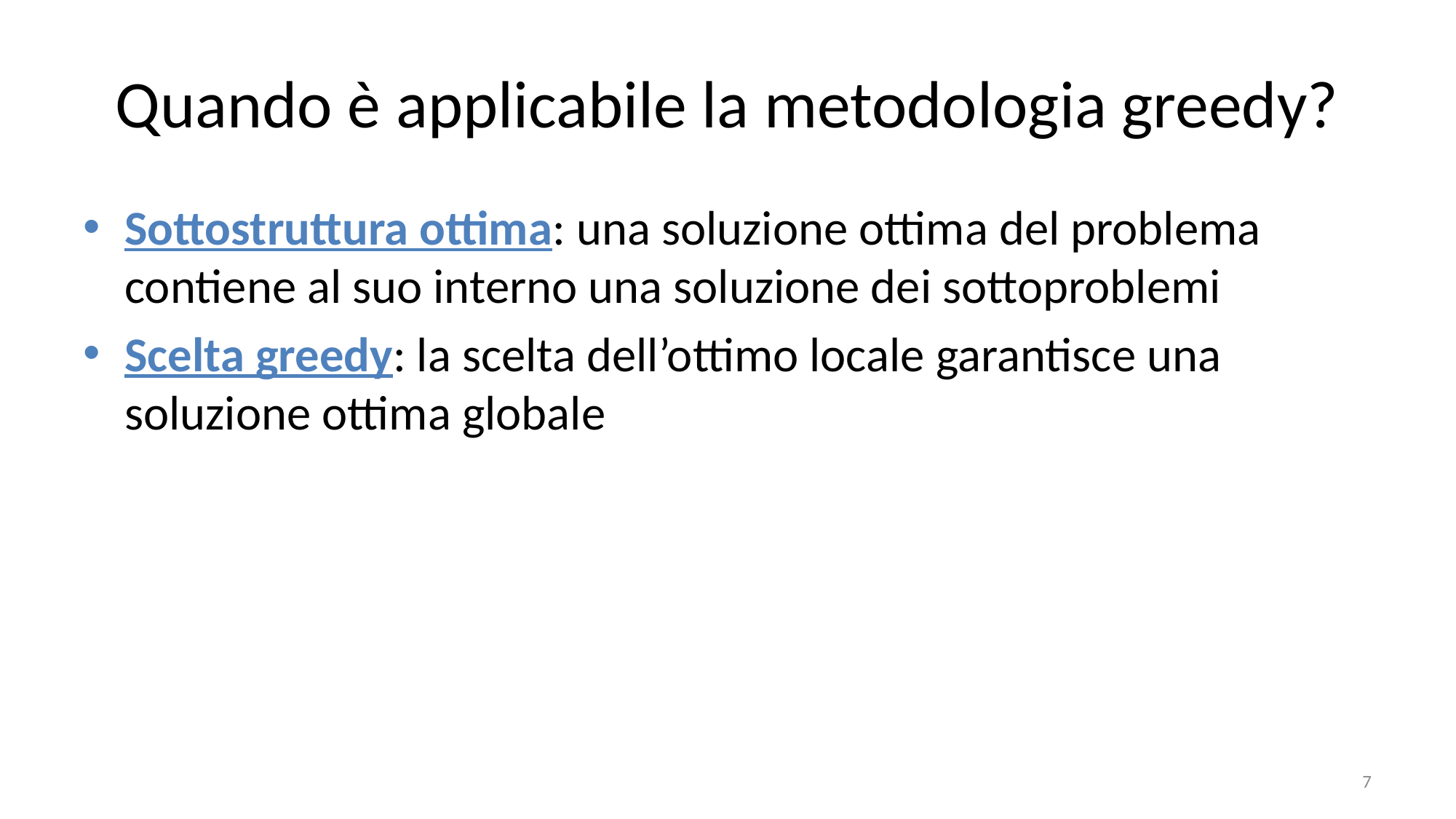

# Quando è applicabile la metodologia greedy?
Sottostruttura ottima: una soluzione ottima del problema contiene al suo interno una soluzione dei sottoproblemi
Scelta greedy: la scelta dell’ottimo locale garantisce una soluzione ottima globale

7